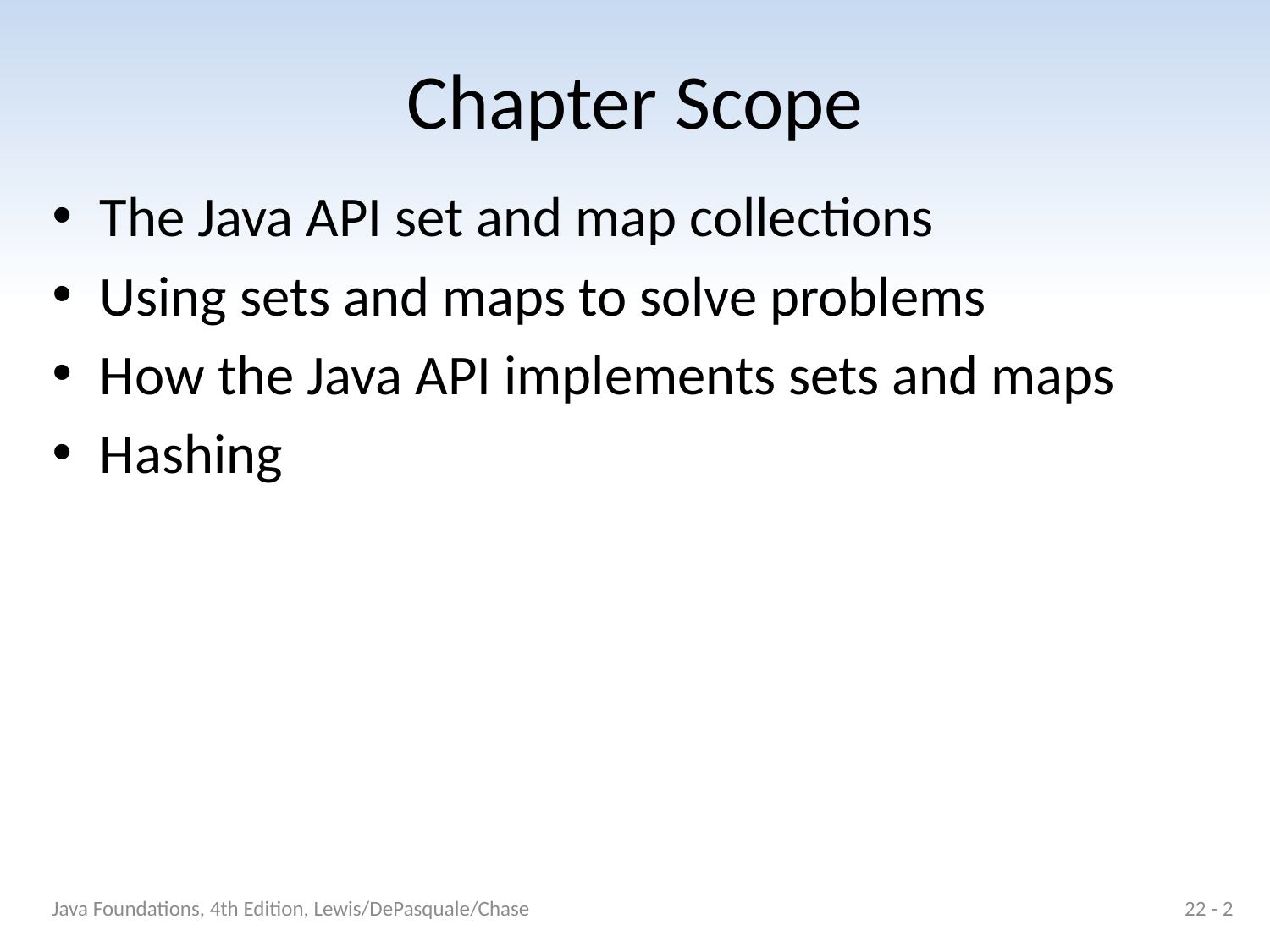

# Chapter Scope
The Java API set and map collections
Using sets and maps to solve problems
How the Java API implements sets and maps
Hashing
Java Foundations, 4th Edition, Lewis/DePasquale/Chase
22 - 2